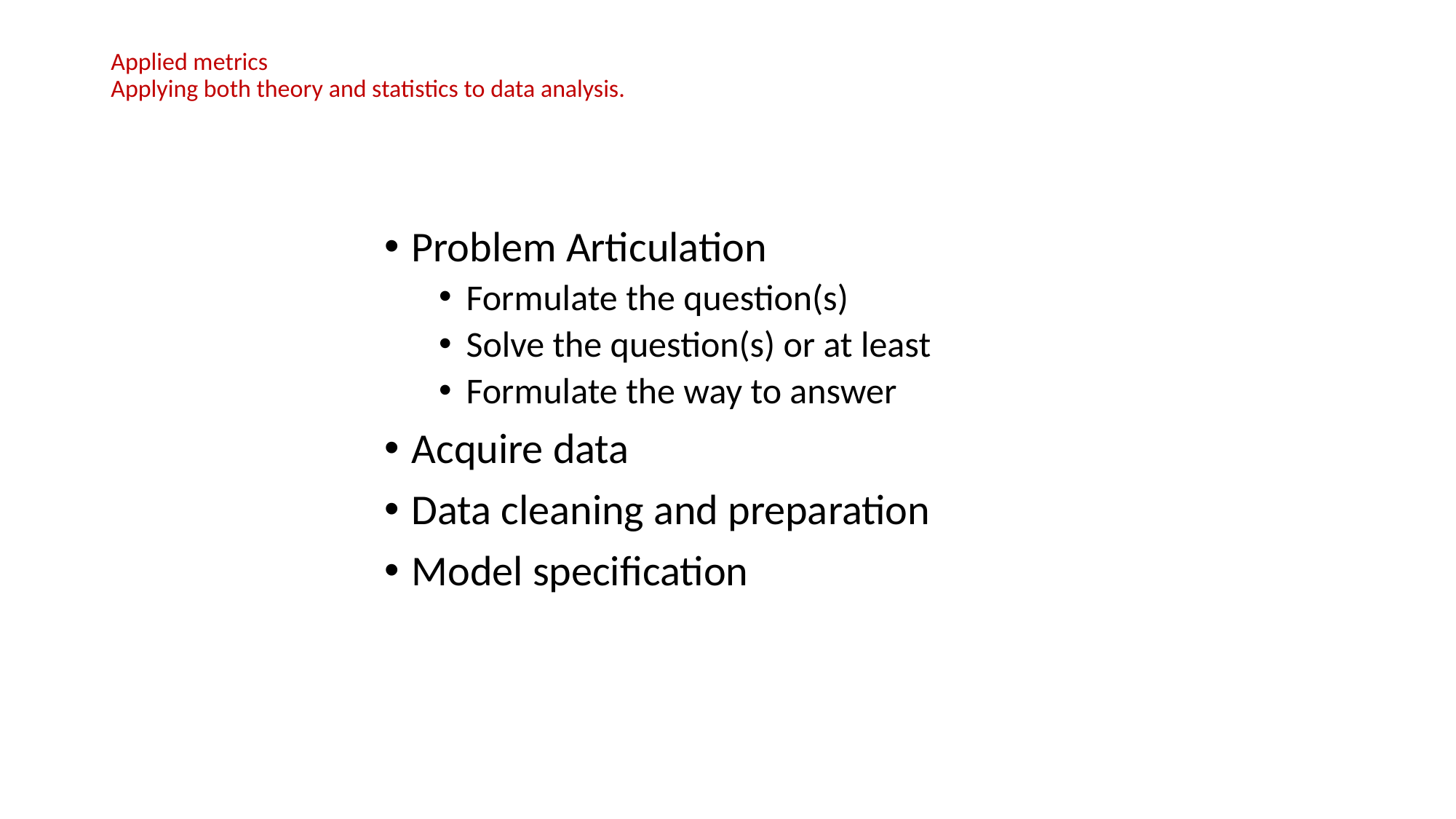

# Applied metrics Applying both theory and statistics to data analysis.
Problem Articulation
Formulate the question(s)
Solve the question(s) or at least
Formulate the way to answer
Acquire data
Data cleaning and preparation
Model specification